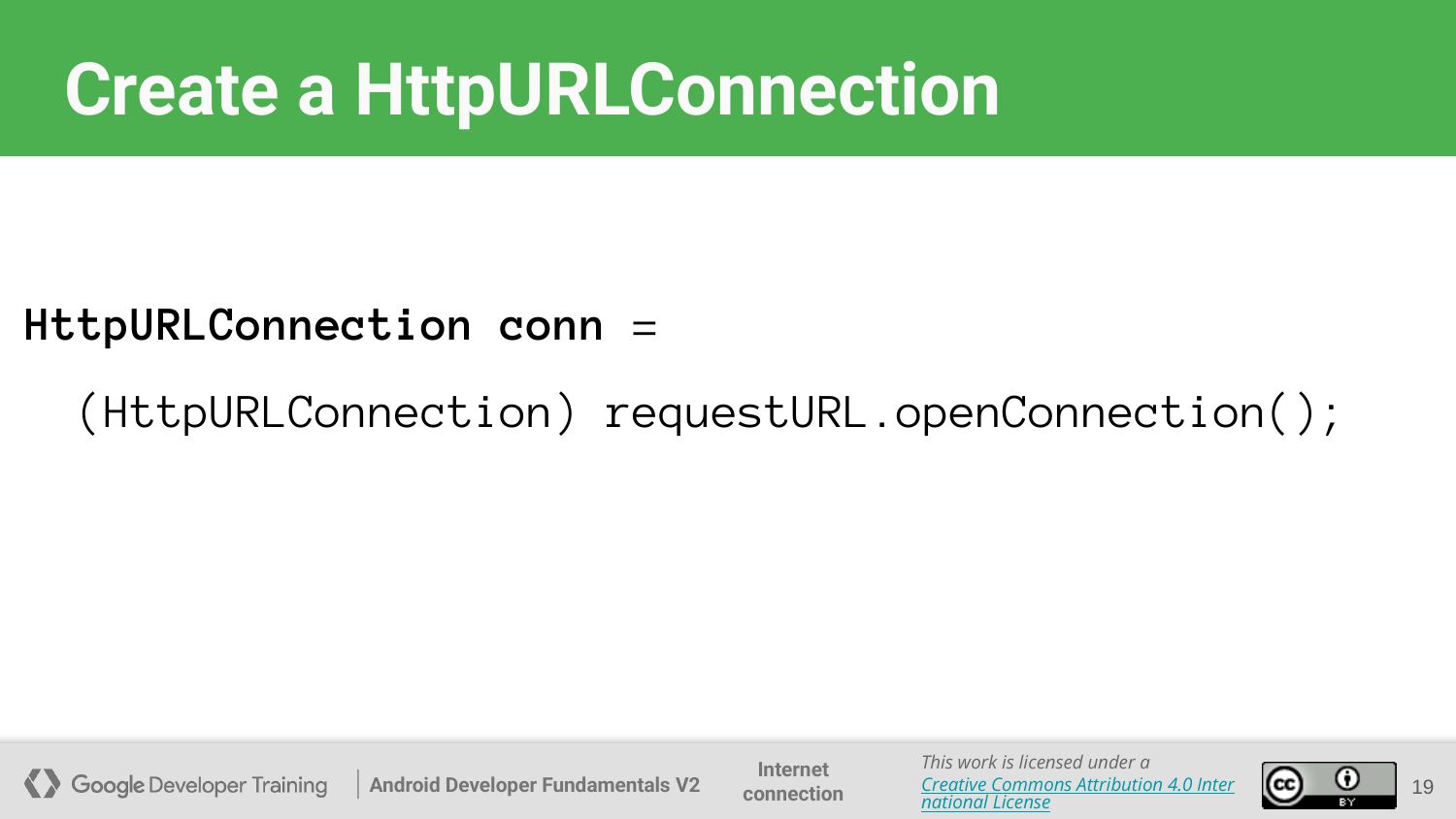

# Create a HttpURLConnection
HttpURLConnection conn =
  (HttpURLConnection) requestURL.openConnection();

19